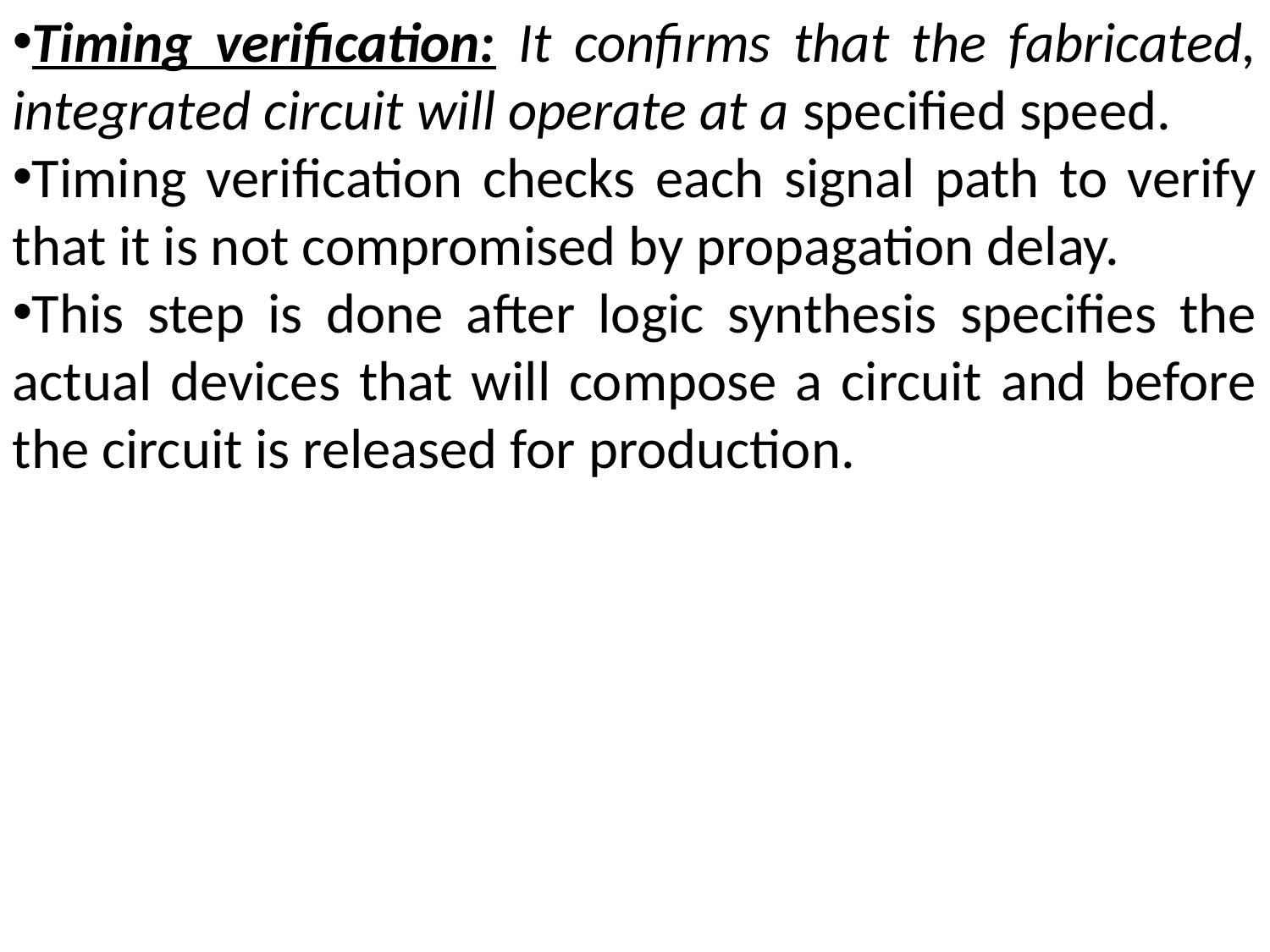

Timing verification: It confirms that the fabricated, integrated circuit will operate at a specified speed.
Timing verification checks each signal path to verify that it is not compromised by propagation delay.
This step is done after logic synthesis specifies the actual devices that will compose a circuit and before the circuit is released for production.